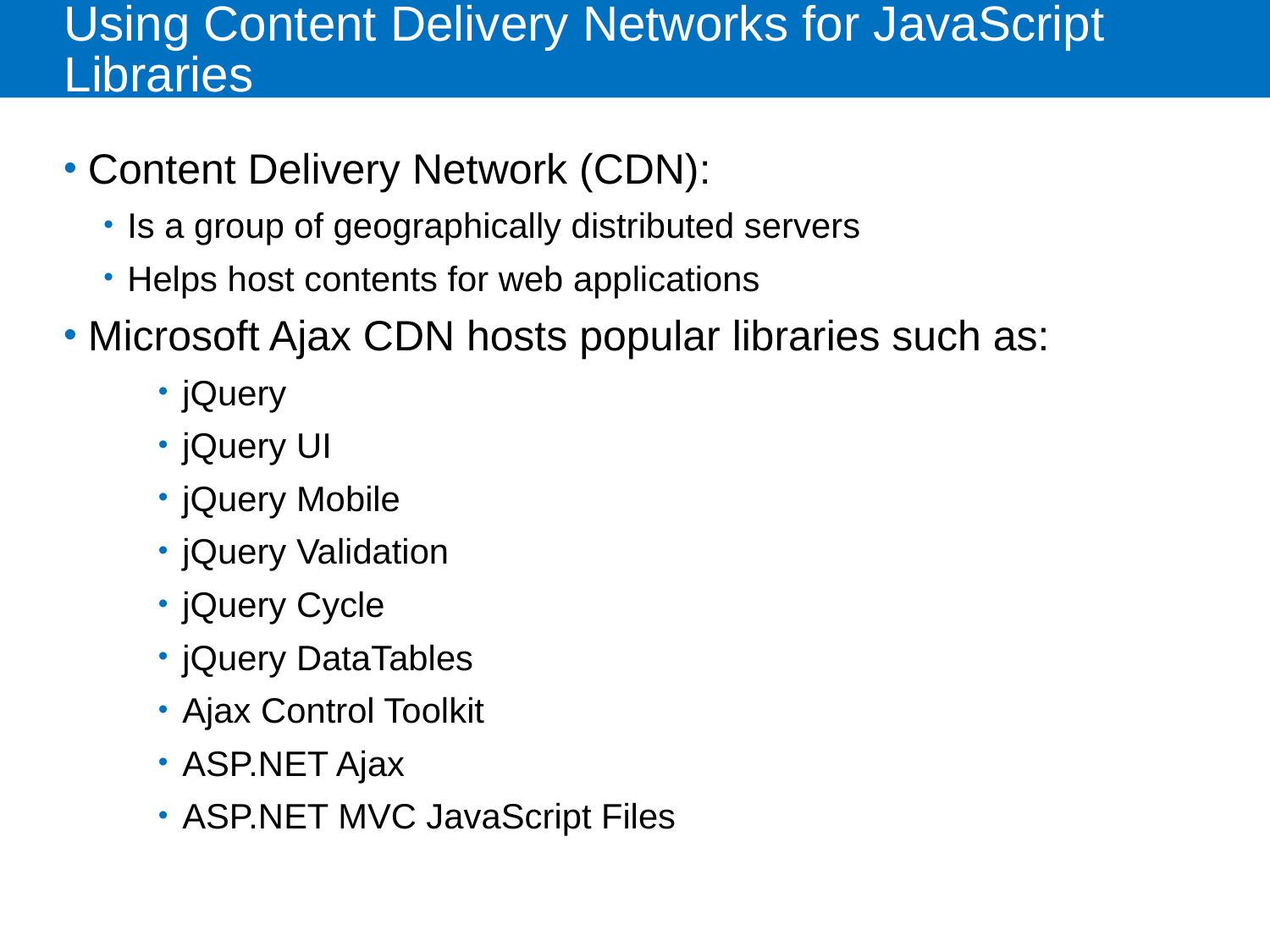

# Using Content Delivery Networks for JavaScript Libraries
Content Delivery Network (CDN):
Is a group of geographically distributed servers
Helps host contents for web applications
Microsoft Ajax CDN hosts popular libraries such as:
jQuery
jQuery UI
jQuery Mobile
jQuery Validation
jQuery Cycle
jQuery DataTables
Ajax Control Toolkit
ASP.NET Ajax
ASP.NET MVC JavaScript Files